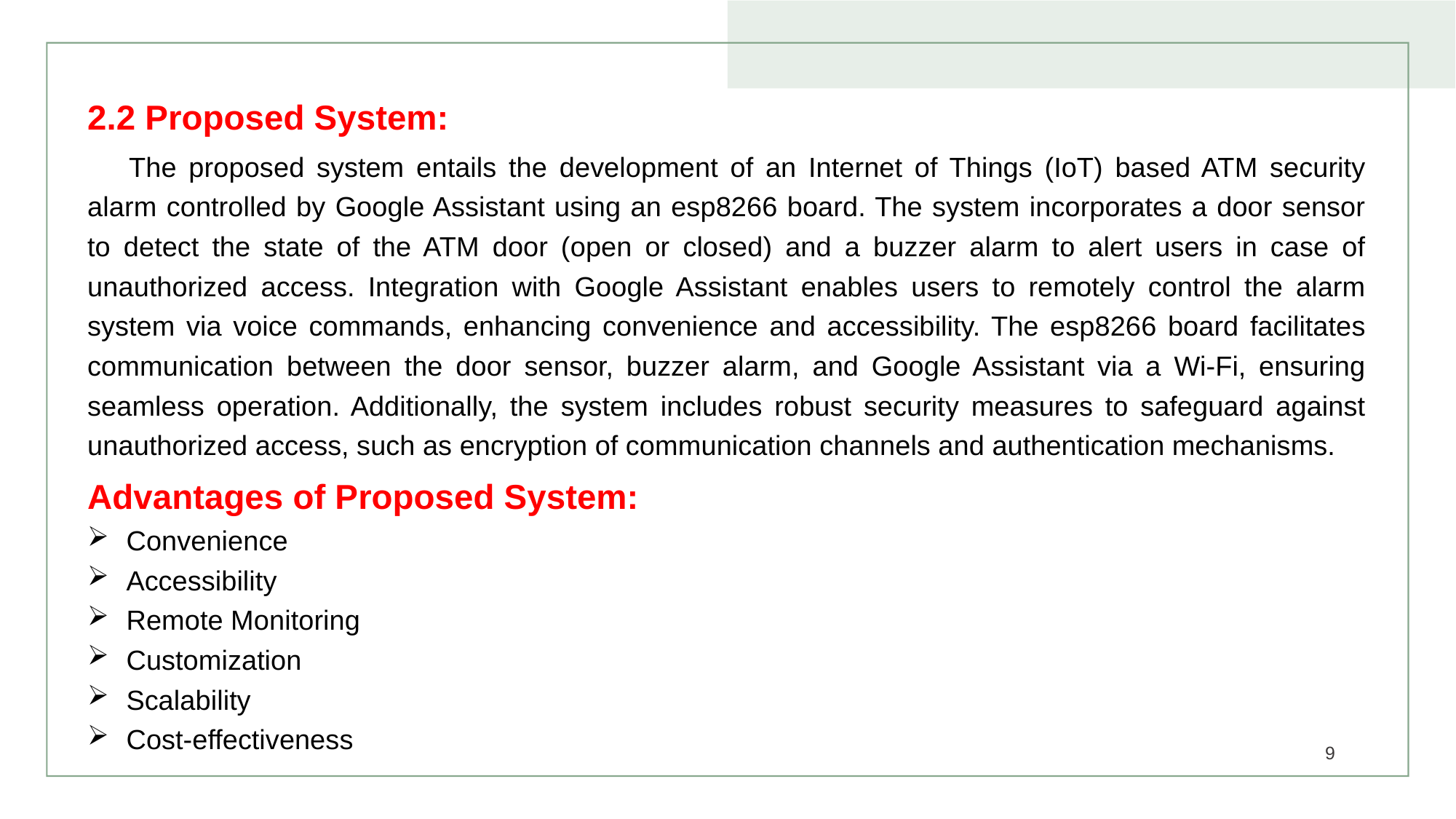

2.2 Proposed System:
	The proposed system entails the development of an Internet of Things (IoT) based ATM security alarm controlled by Google Assistant using an esp8266 board. The system incorporates a door sensor to detect the state of the ATM door (open or closed) and a buzzer alarm to alert users in case of unauthorized access. Integration with Google Assistant enables users to remotely control the alarm system via voice commands, enhancing convenience and accessibility. The esp8266 board facilitates communication between the door sensor, buzzer alarm, and Google Assistant via a Wi-Fi, ensuring seamless operation. Additionally, the system includes robust security measures to safeguard against unauthorized access, such as encryption of communication channels and authentication mechanisms.
Advantages of Proposed System:
Convenience
Accessibility
Remote Monitoring
Customization
Scalability
Cost-effectiveness

9